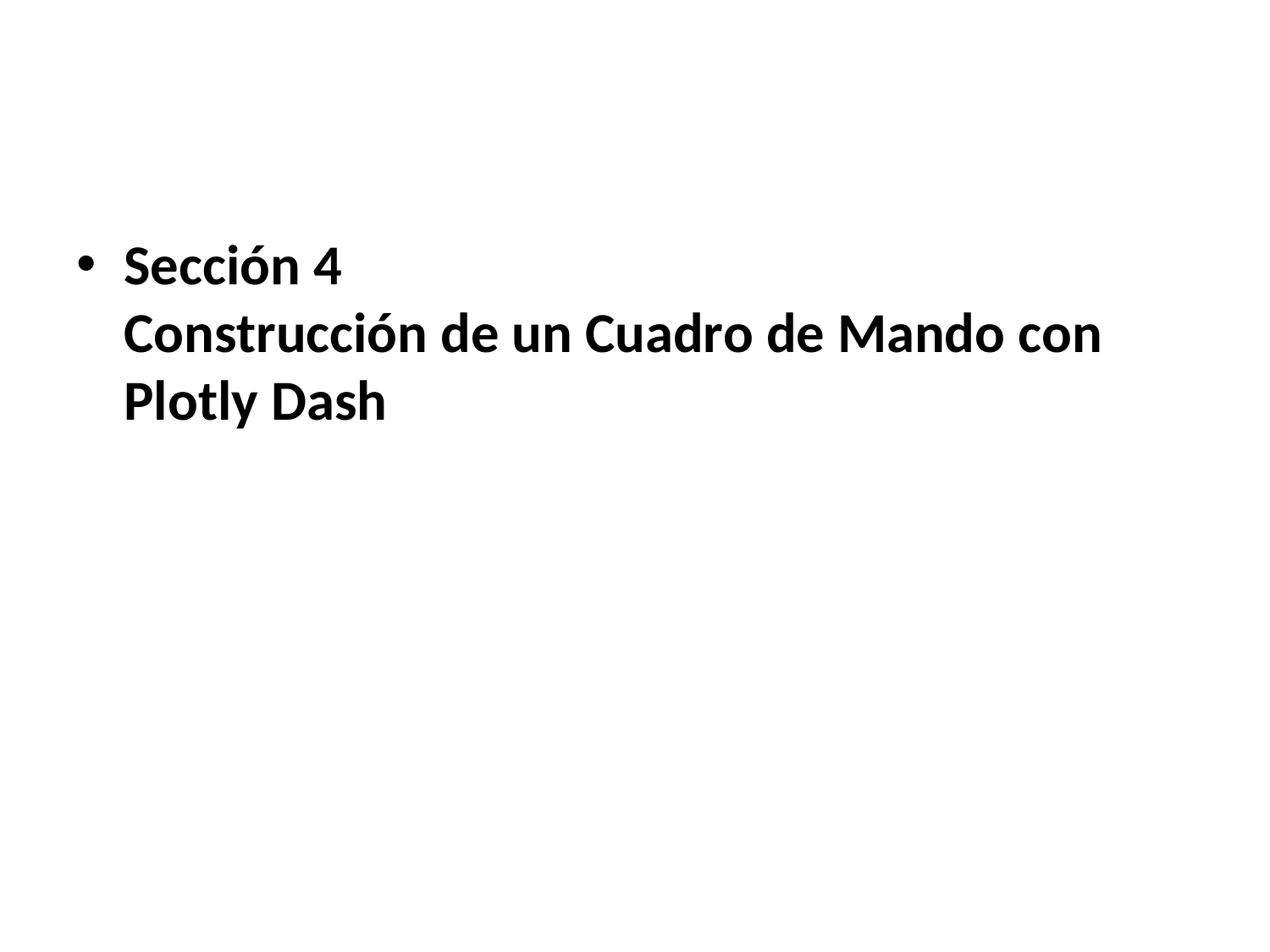

Sección 4
Construcción de un Cuadro de Mando con Plotly Dash